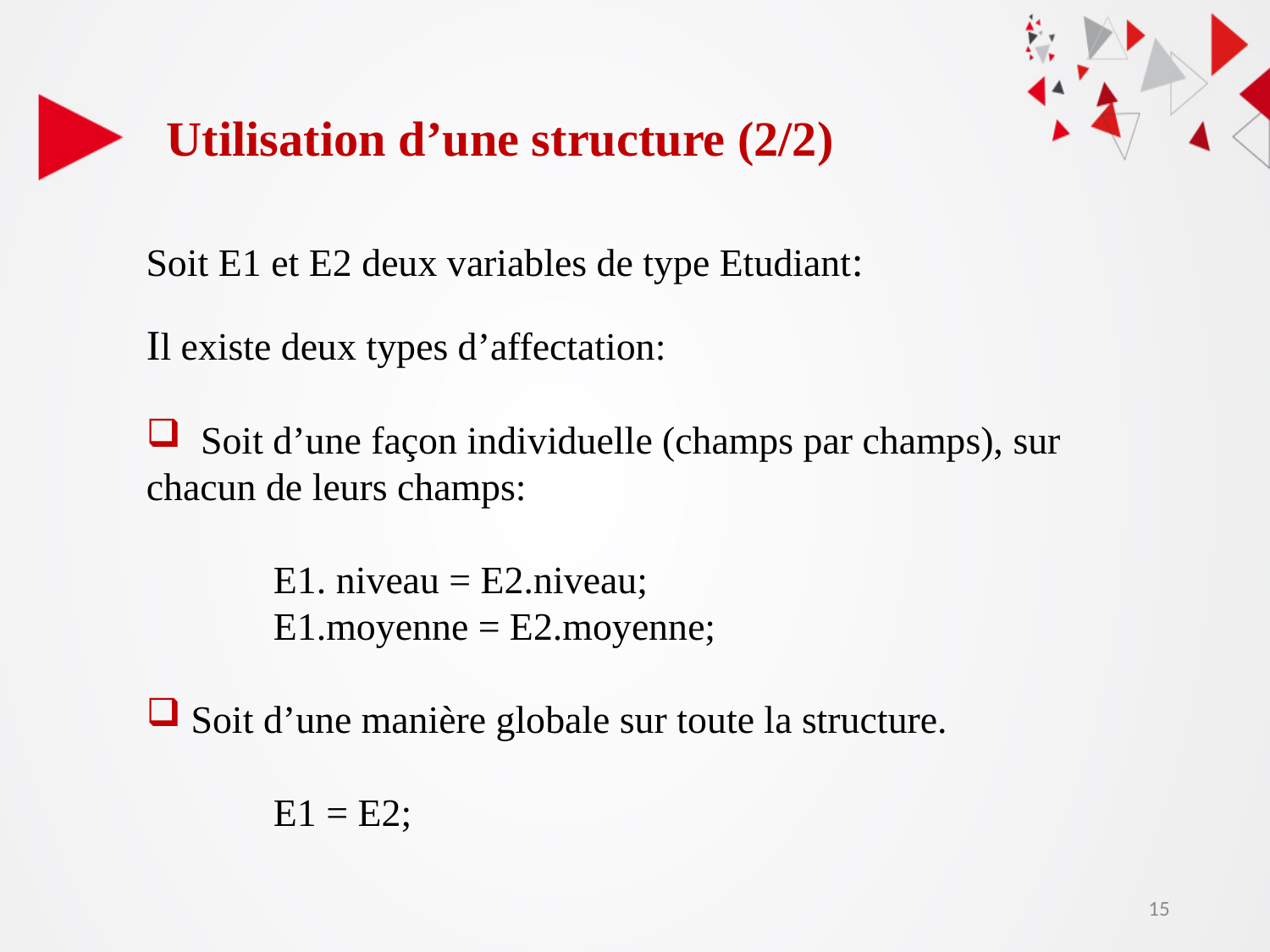

Utilisation d’une structure (2/2)

Il existe deux types d’affectation:

  Soit d’une façon individuelle (champs par champs), sur chacun de leurs champs:

	E1. niveau = E2.niveau;
	E1.moyenne = E2.moyenne;

 Soit d’une manière globale sur toute la structure.

	E1 = E2;
Soit E1 et E2 deux variables de type Etudiant:
15